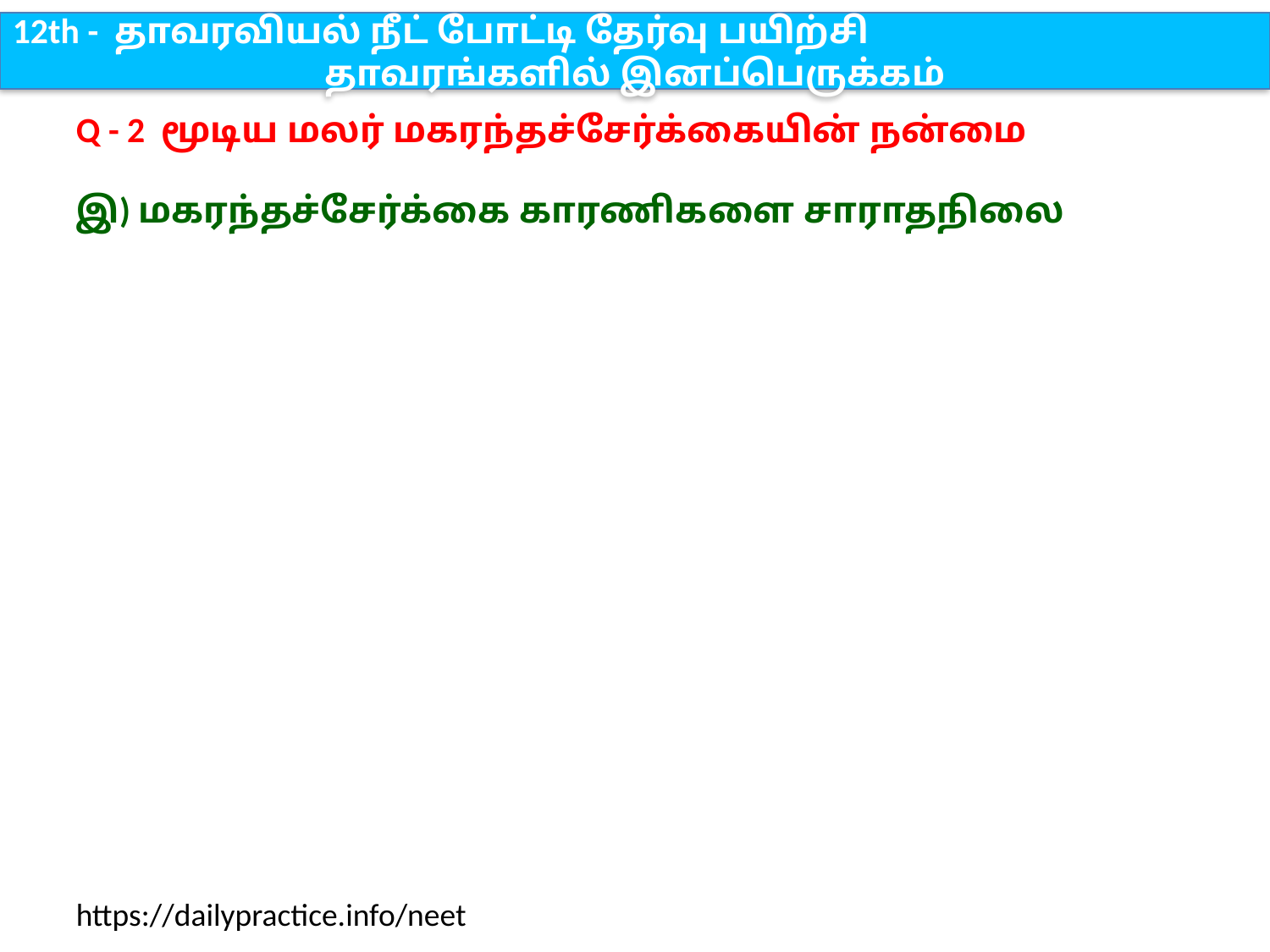

12th -  தாவரவியல் நீட் போட்டி தேர்வு பயிற்சி
தாவரங்களில் இனப்பெருக்கம்

Q - 2  மூடிய மலர் மகரந்தச்சேர்க்கையின் நன்மை

இ) மகரந்தச்சேர்க்கை காரணிகளை சாராதநிலை
https://dailypractice.info/neet